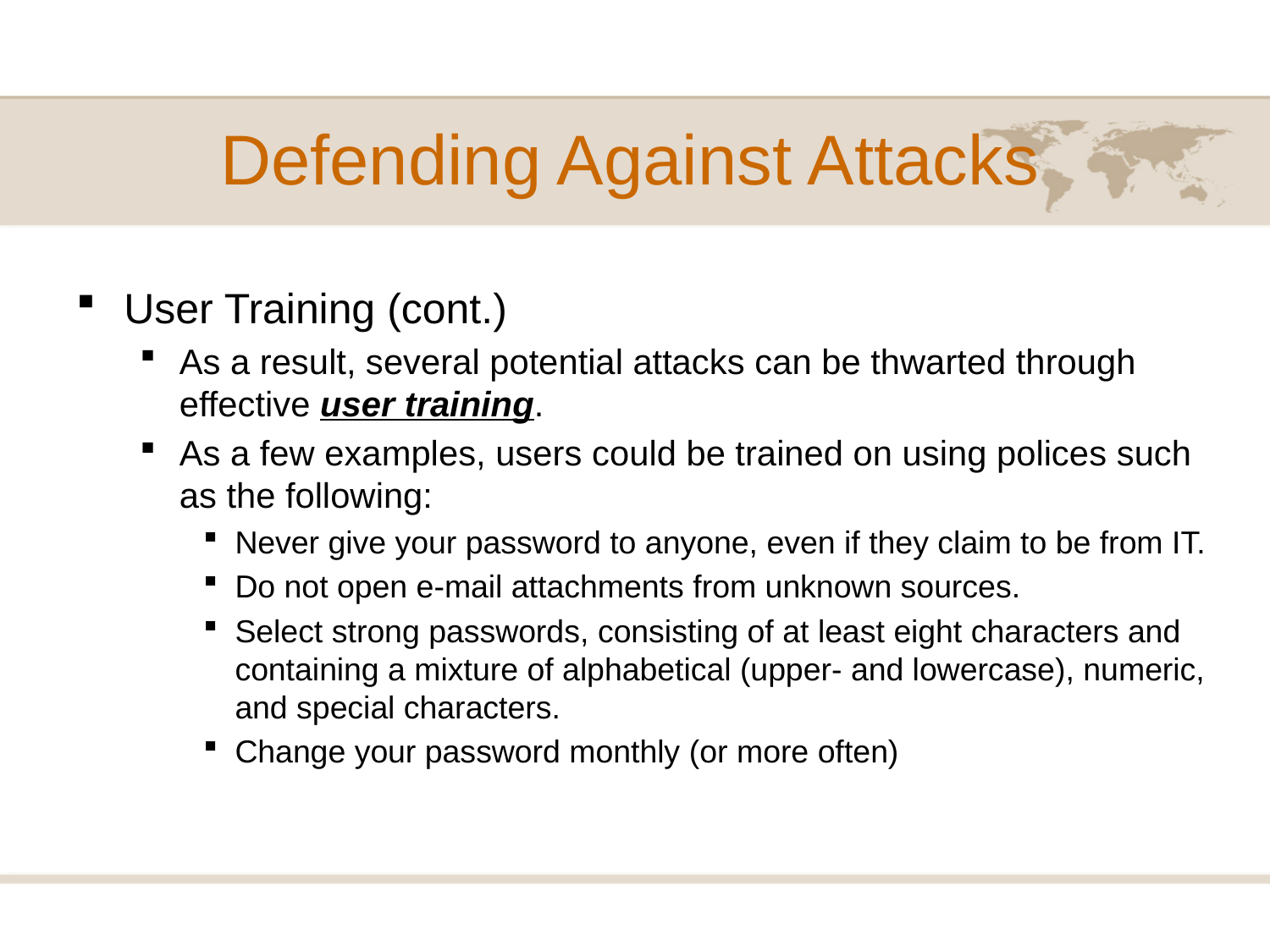

# Defending Against Attacks
User Training (cont.)
As a result, several potential attacks can be thwarted through effective user training.
As a few examples, users could be trained on using polices such as the following:
Never give your password to anyone, even if they claim to be from IT.
Do not open e-mail attachments from unknown sources.
Select strong passwords, consisting of at least eight characters and containing a mixture of alphabetical (upper- and lowercase), numeric, and special characters.
Change your password monthly (or more often)